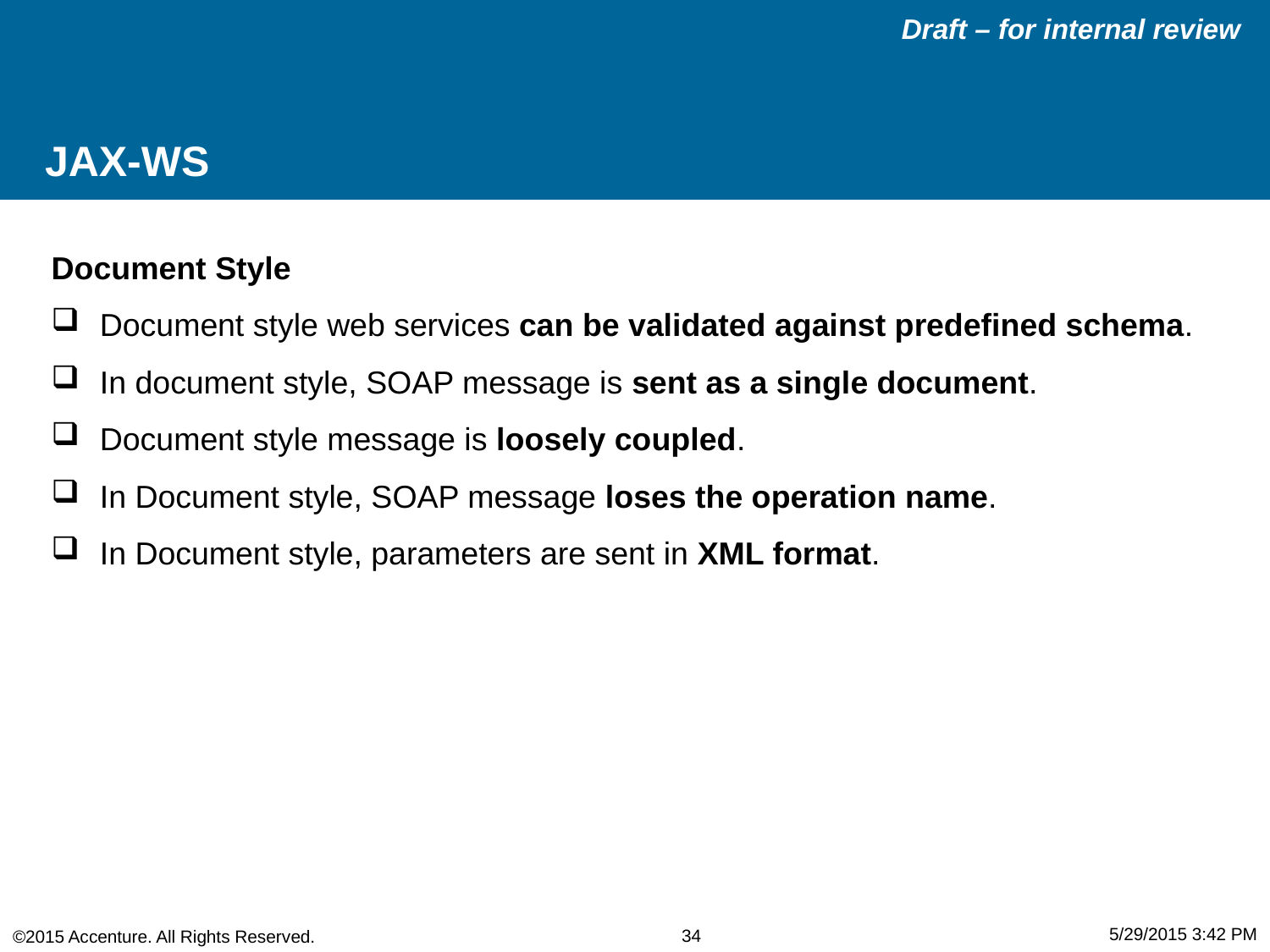

# JAX-WS
Document Style
 Document style web services can be validated against predefined schema.
 In document style, SOAP message is sent as a single document.
 Document style message is loosely coupled.
 In Document style, SOAP message loses the operation name.
 In Document style, parameters are sent in XML format.
5/29/2015 3:42 PM
34
©2015 Accenture. All Rights Reserved.